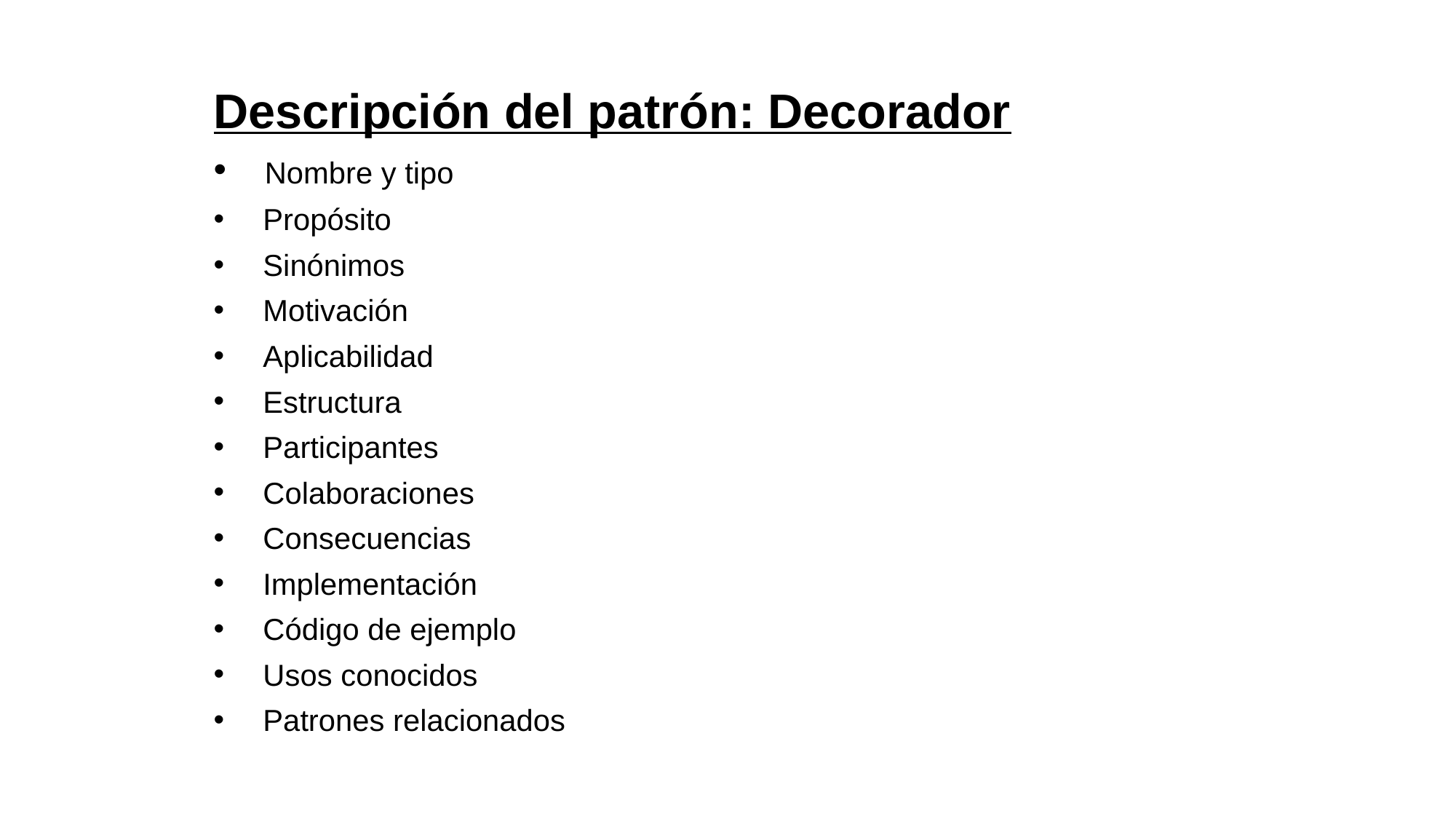

Descripción del patrón: Decorador
 Nombre y tipo
 Propósito
 Sinónimos
 Motivación
 Aplicabilidad
 Estructura
 Participantes
 Colaboraciones
 Consecuencias
 Implementación
 Código de ejemplo
 Usos conocidos
 Patrones relacionados